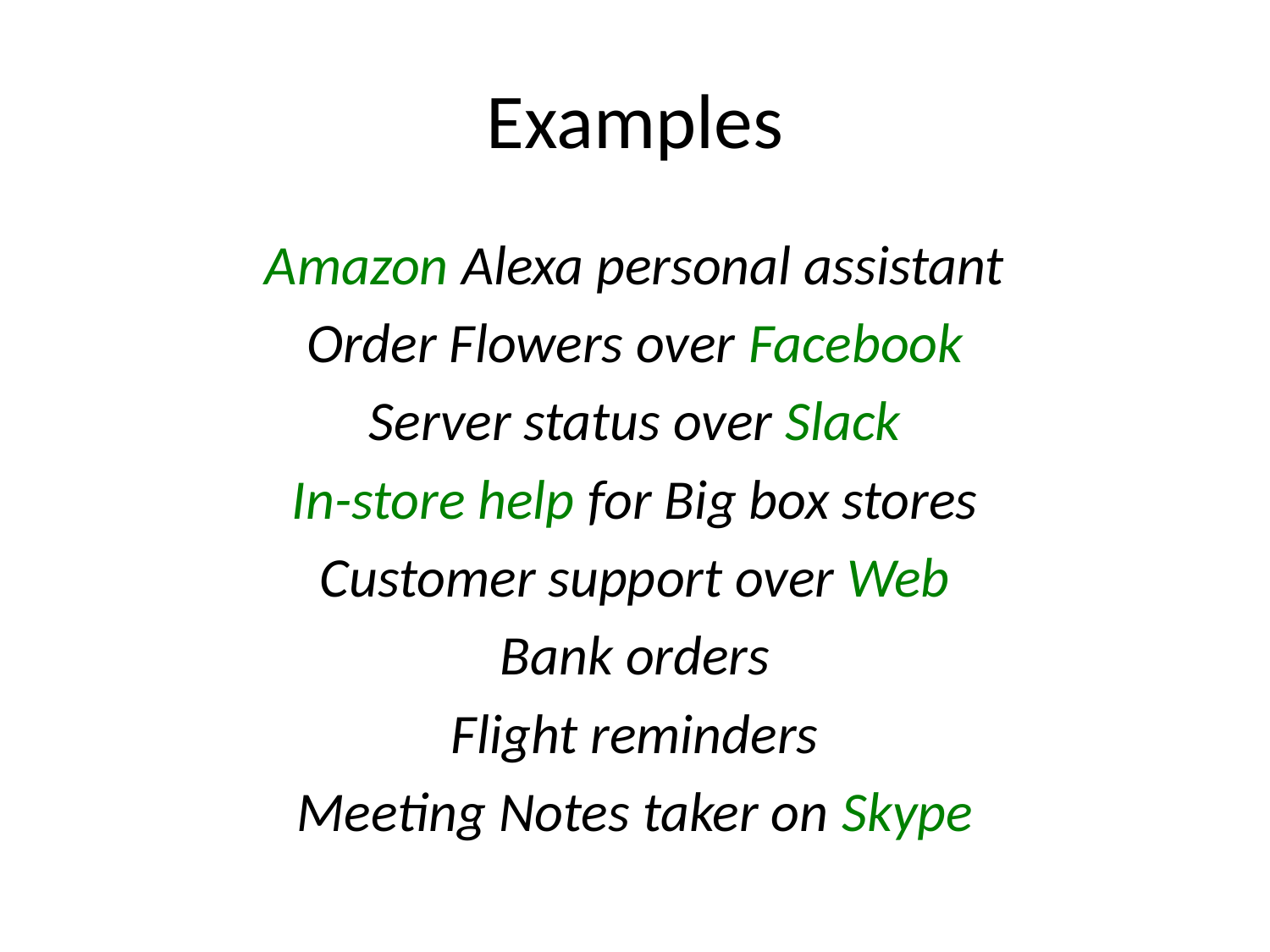

# Examples
Amazon Alexa personal assistant
Order Flowers over Facebook
Server status over Slack
In-store help for Big box stores
Customer support over Web
Bank orders
Flight reminders
Meeting Notes taker on Skype